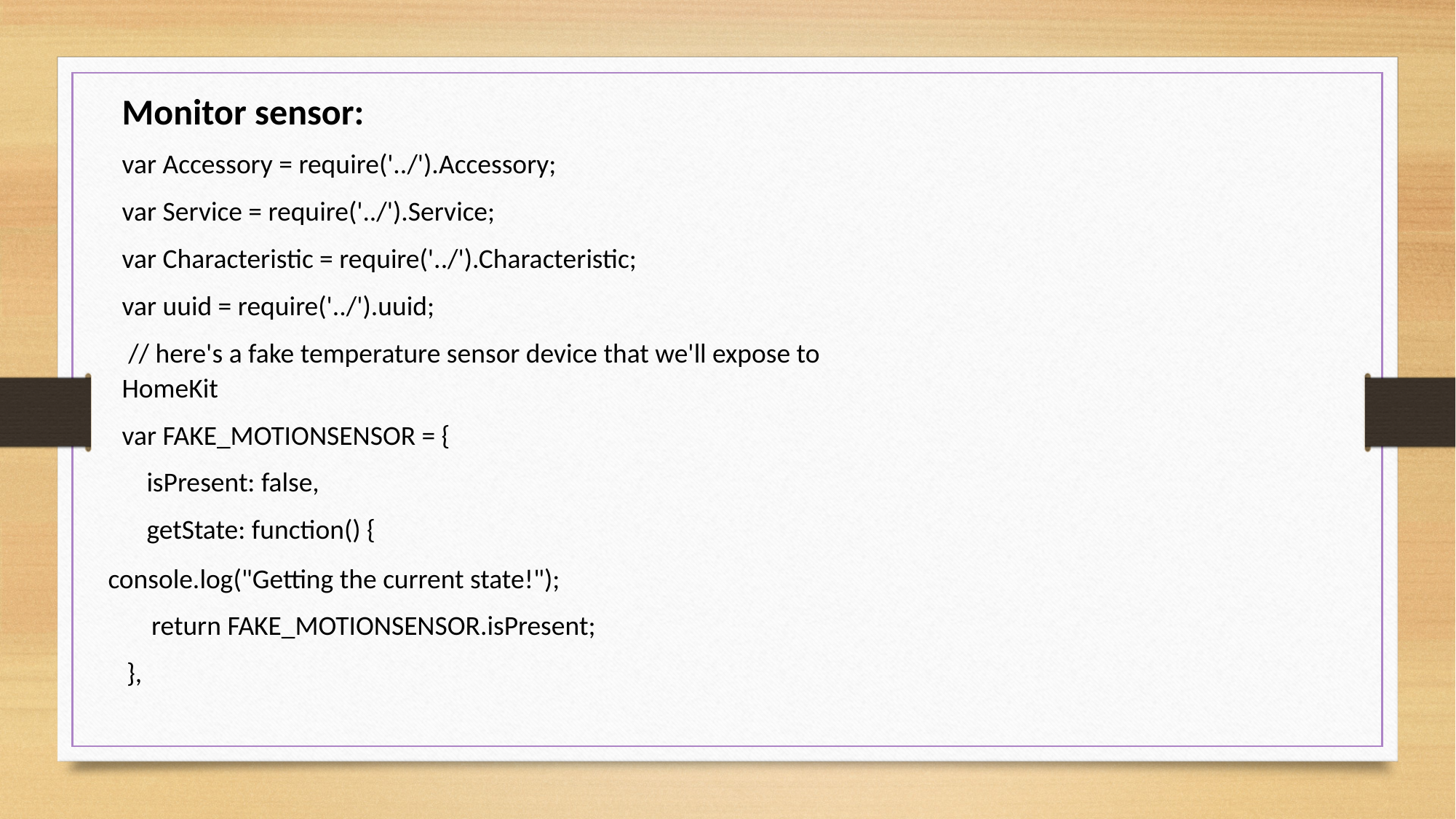

Monitor sensor:
var Accessory = require('../').Accessory;
var Service = require('../').Service;
var Characteristic = require('../').Characteristic;
var uuid = require('../').uuid;
 // here's a fake temperature sensor device that we'll expose to HomeKit
var FAKE_MOTIONSENSOR = {
    isPresent: false,
    getState: function() {
 console.log("Getting the current state!");
        return FAKE_MOTIONSENSOR.isPresent;
    },